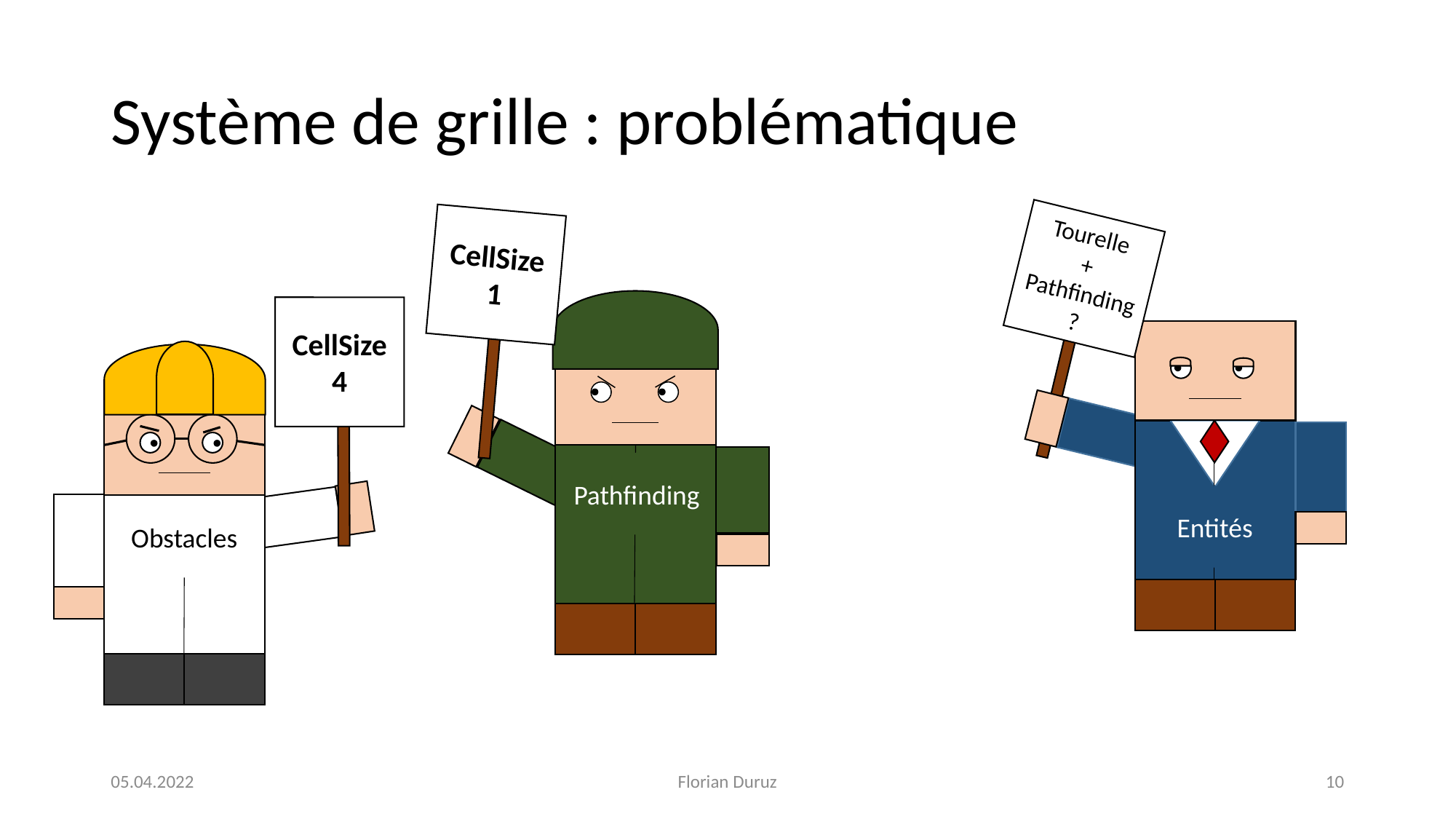

# Système de grille : problématique
CellSize
1

Tourelle
+
Pathfinding
?

CellSize
4

Pathfinding
Entités
Obstacles

05.04.2022
Florian Duruz
10